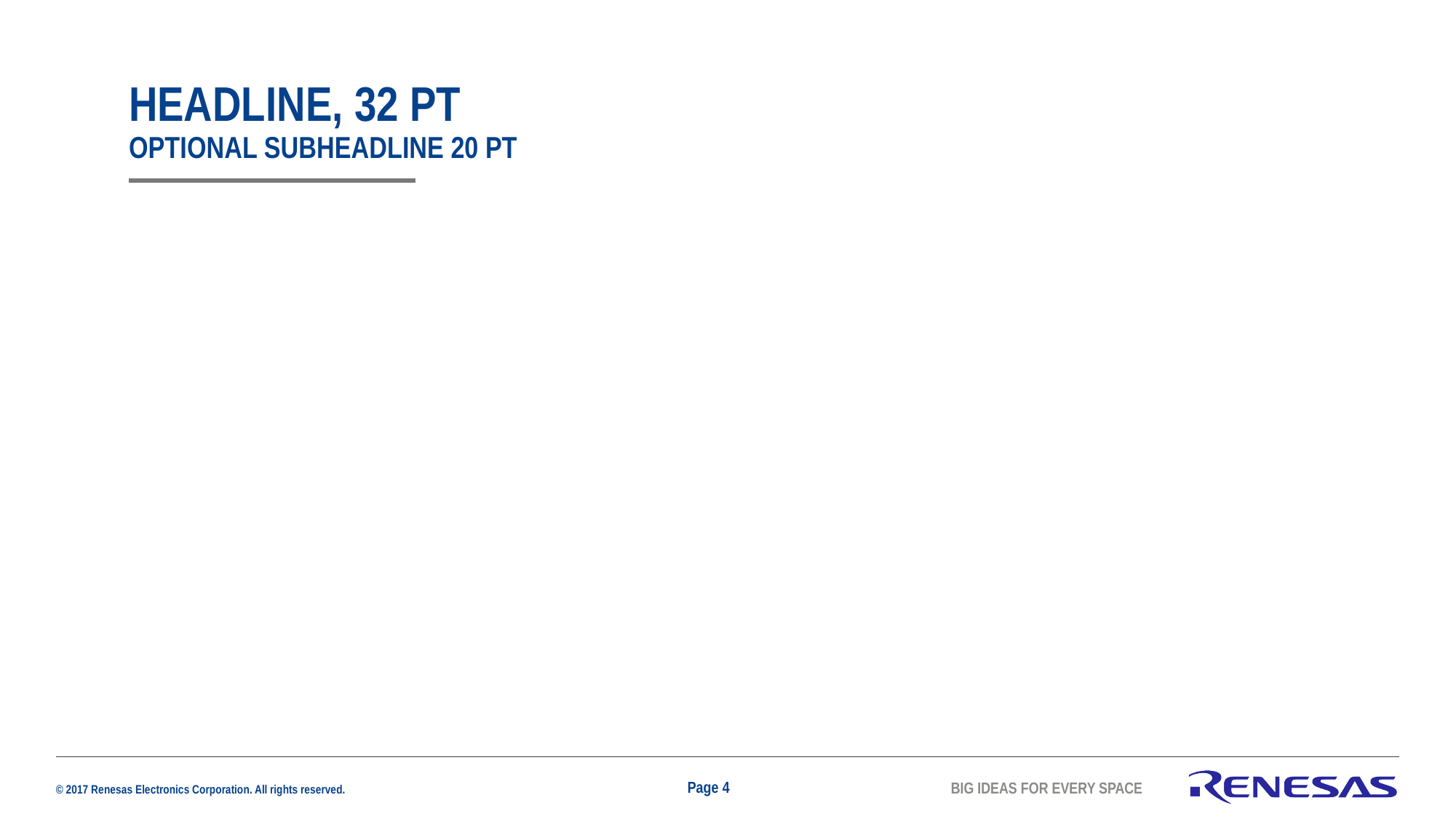

# Headline, 32 pt Optional Subheadline 20 Pt

Page 4